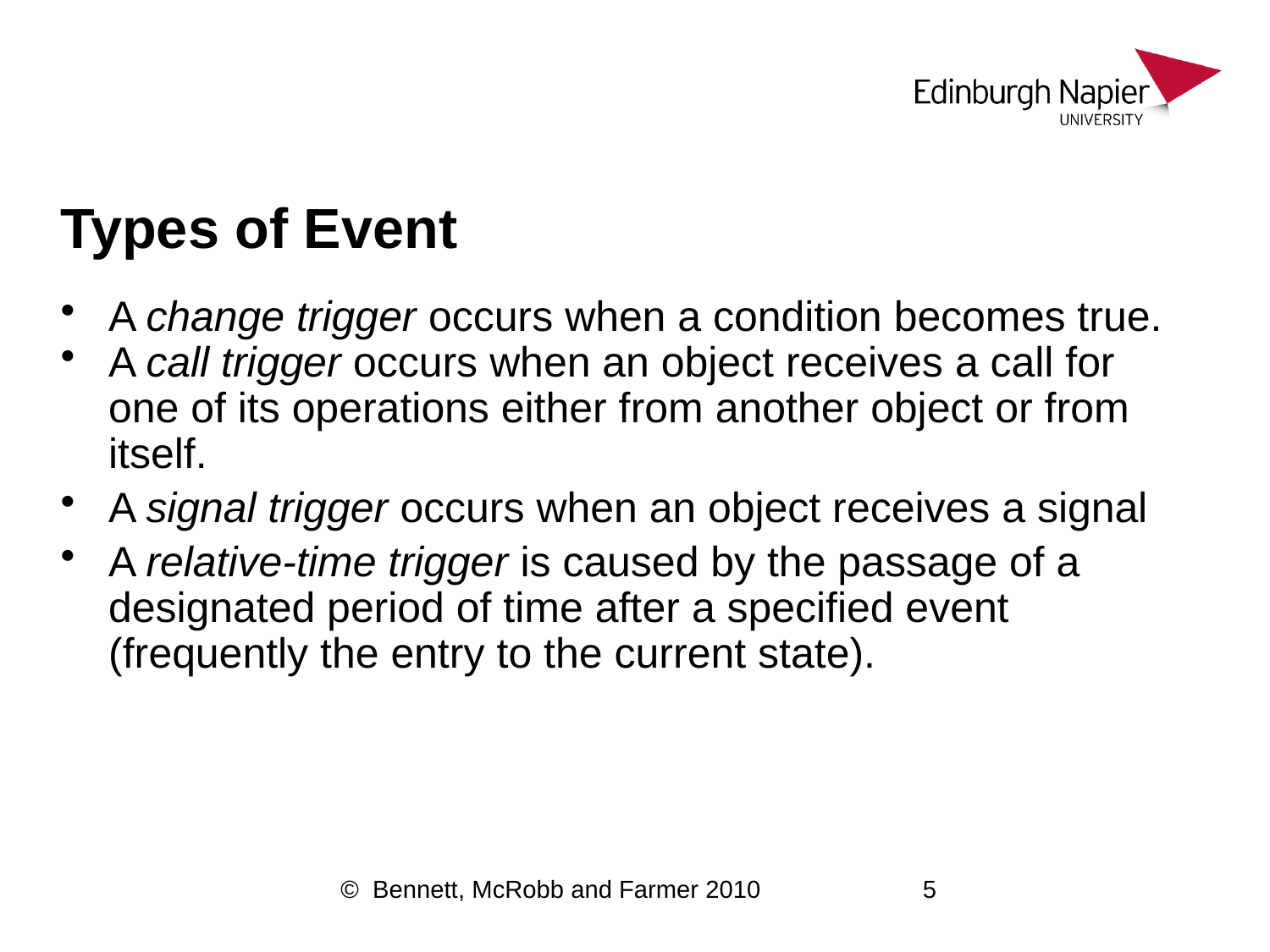

# Types of Event
A change trigger occurs when a condition becomes true.
A call trigger occurs when an object receives a call for  one of its operations either from another object or from itself.
A signal trigger occurs when an object receives a signal
A relative-time trigger is caused by the passage of a designated period of time after a specified event (frequently the entry to the current state).
©  Bennett, McRobb and Farmer 2010
5